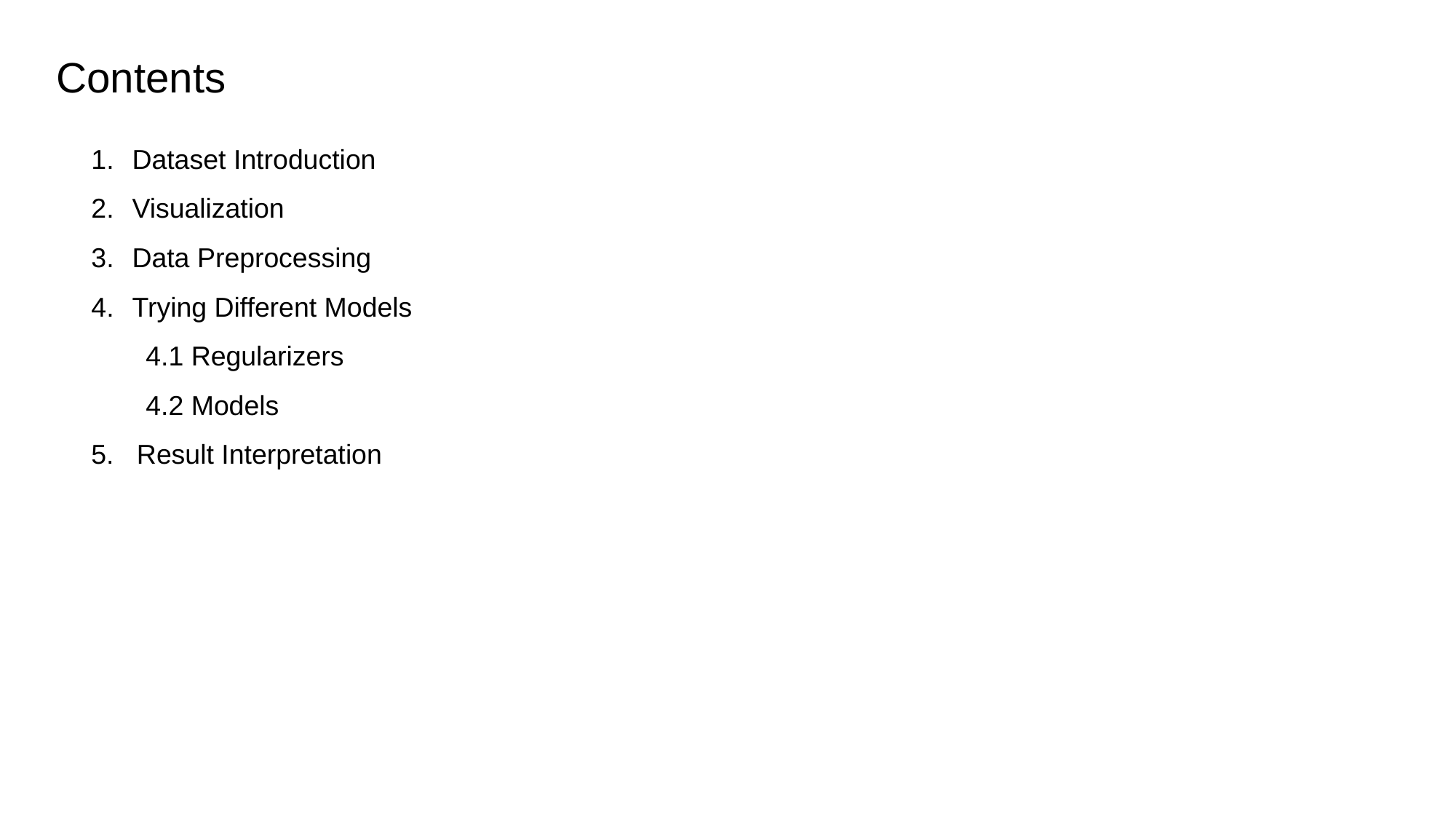

# Contents
Dataset Introduction
Visualization
Data Preprocessing
Trying Different Models
4.1 Regularizers
4.2 Models
5.   Result Interpretation